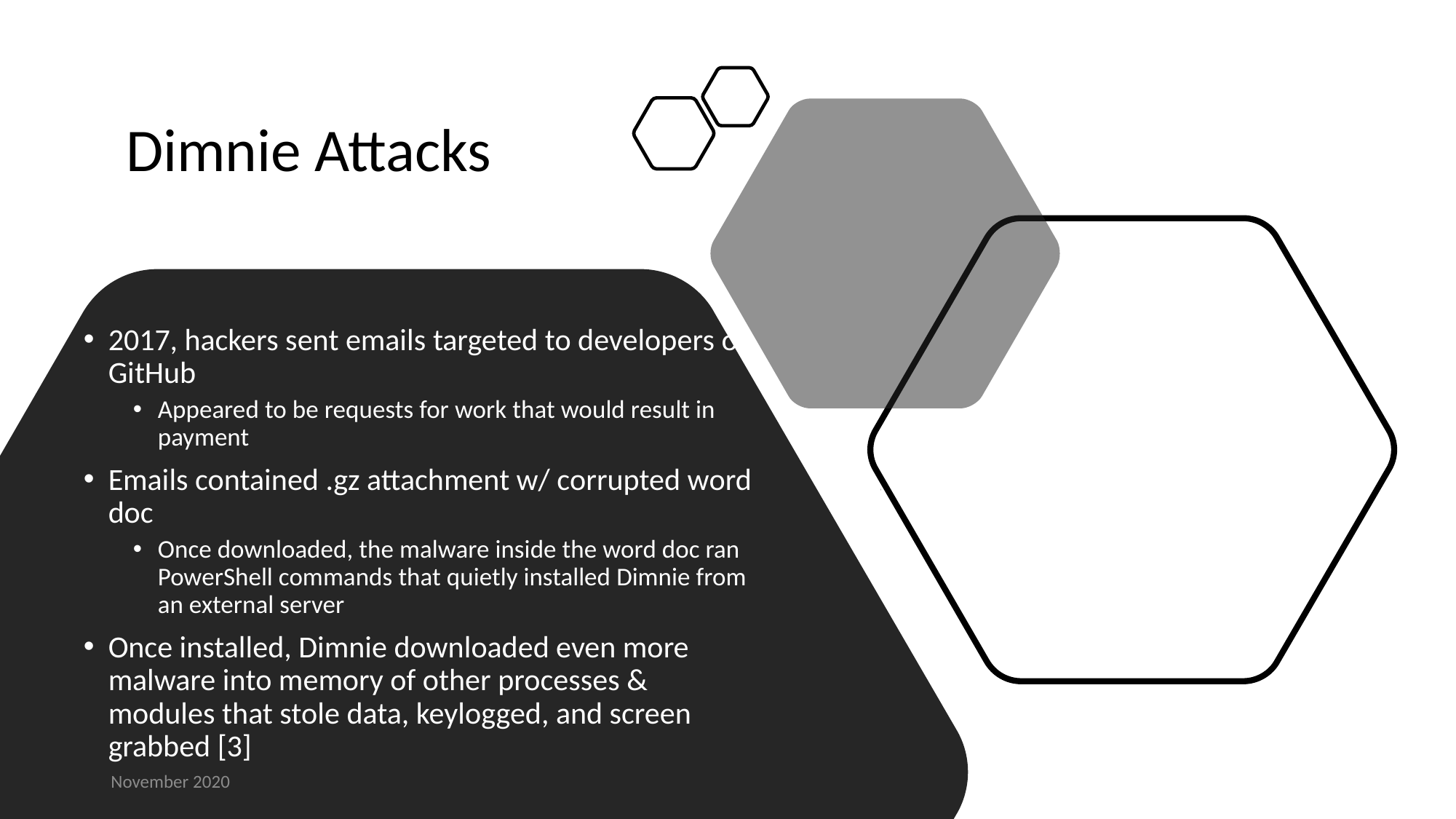

# Dimnie Attacks

2017, hackers sent emails targeted to developers on GitHub
Appeared to be requests for work that would result in payment
Emails contained .gz attachment w/ corrupted word doc
Once downloaded, the malware inside the word doc ran PowerShell commands that quietly installed Dimnie from an external server
Once installed, Dimnie downloaded even more malware into memory of other processes & modules that stole data, keylogged, and screen grabbed [3]
November 2020
3